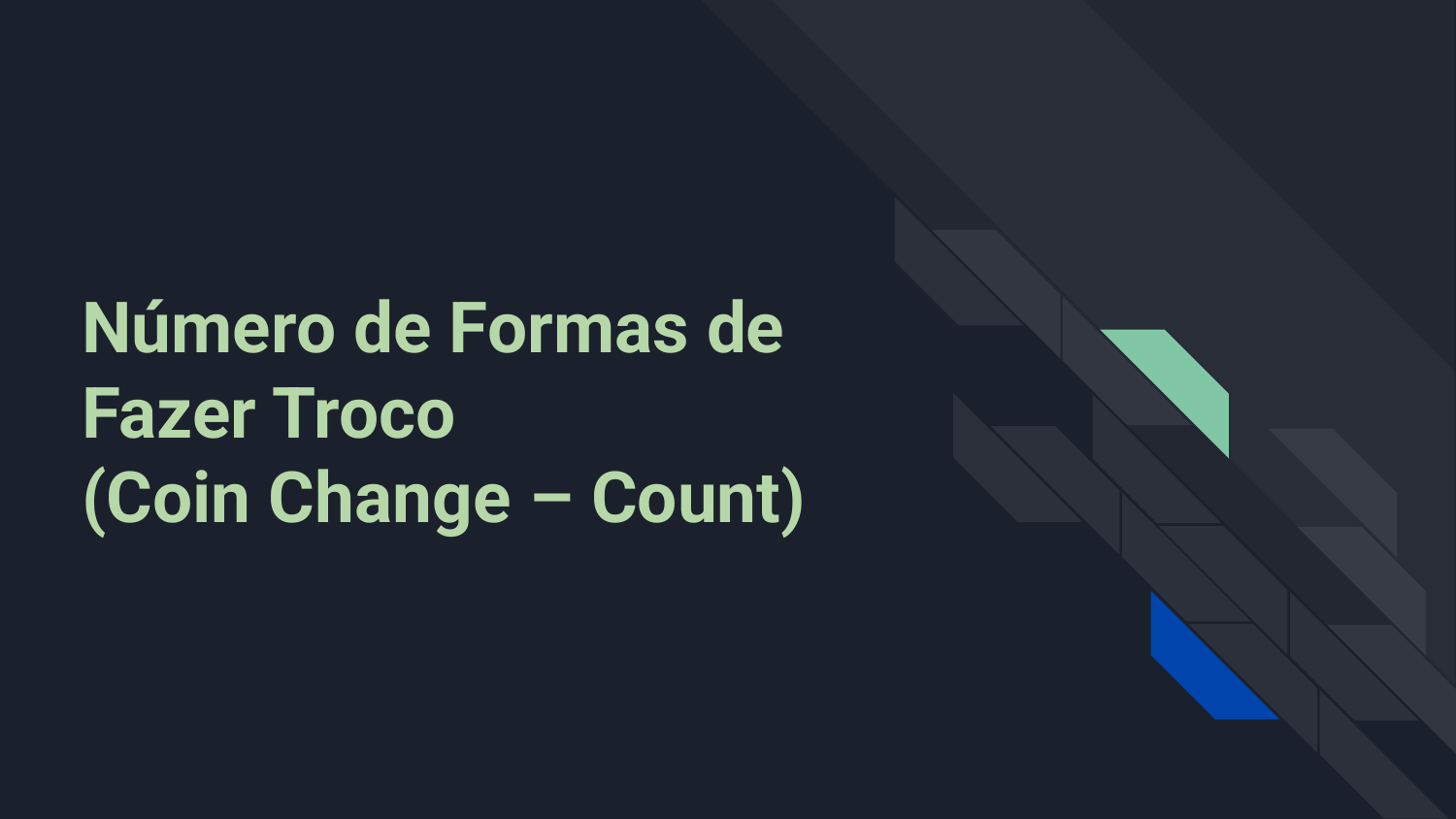

# Número de Formas de Fazer Troco
(Coin Change – Count)